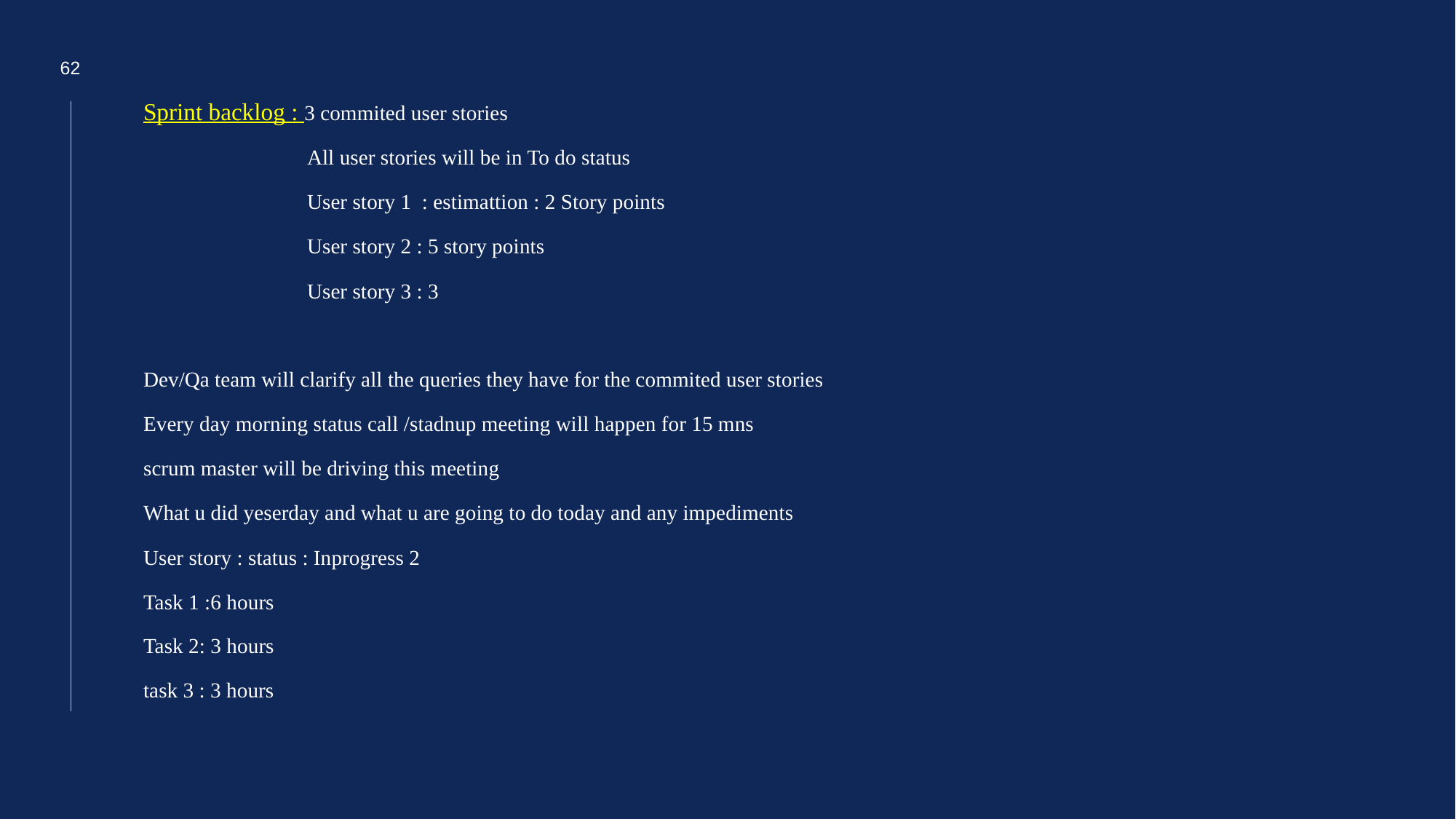

62
Sprint backlog : 3 commited user stories
All user stories will be in To do status
User story 1  : estimattion : 2 Story points
User story 2 : 5 story points
User story 3 : 3

Dev/Qa team will clarify all the queries they have for the commited user stories
Every day morning status call /stadnup meeting will happen for 15 mns
scrum master will be driving this meeting
What u did yeserday and what u are going to do today and any impediments
User story : status : Inprogress 2
Task 1 :6 hours
Task 2: 3 hours
task 3 : 3 hours